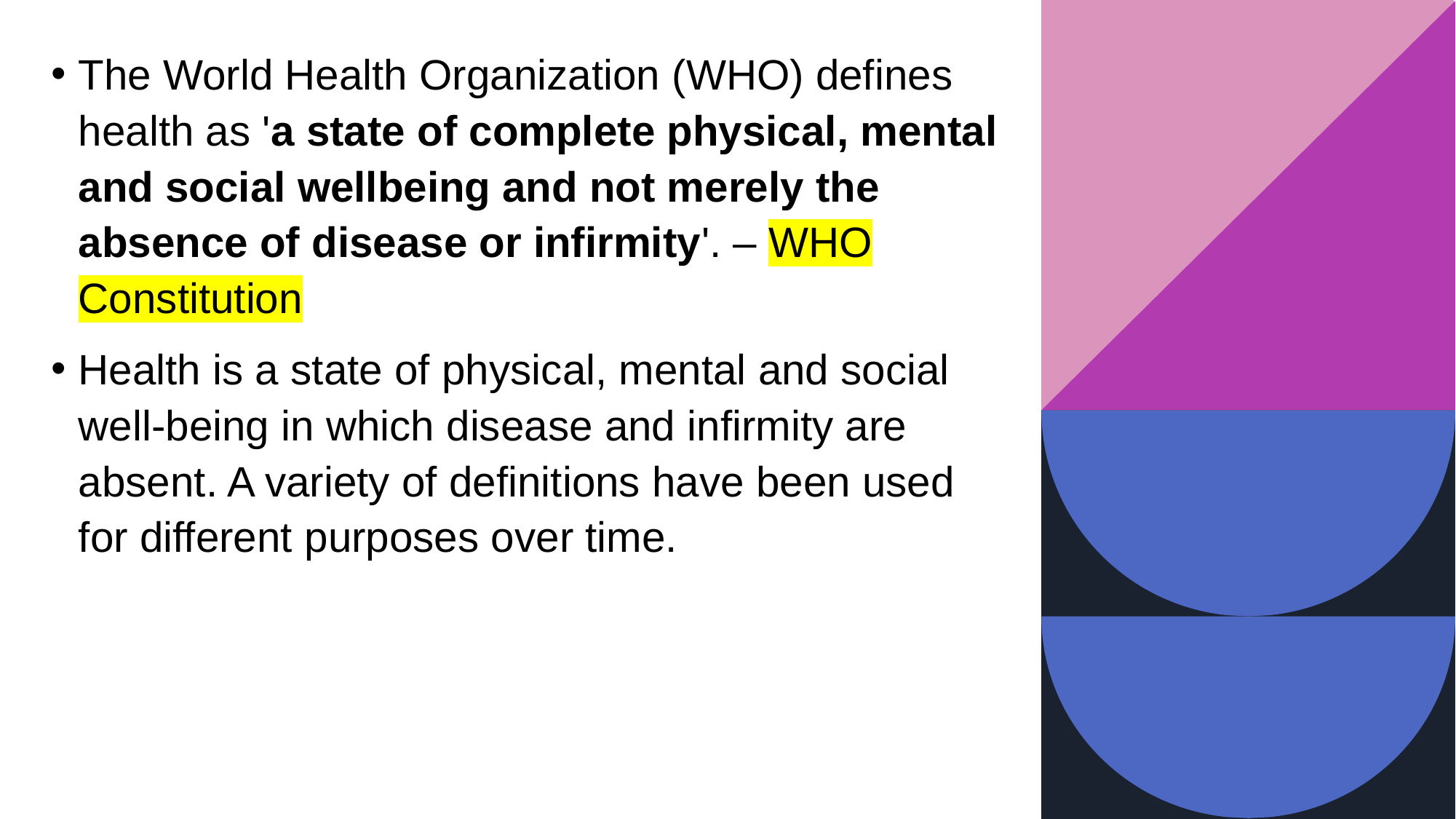

The World Health Organization (WHO) defines health as 'a state of complete physical, mental and social wellbeing and not merely the absence of disease or infirmity'. – WHO Constitution
Health is a state of physical, mental and social well-being in which disease and infirmity are absent. A variety of definitions have been used for different purposes over time.

Created by Tayo Alebiosu